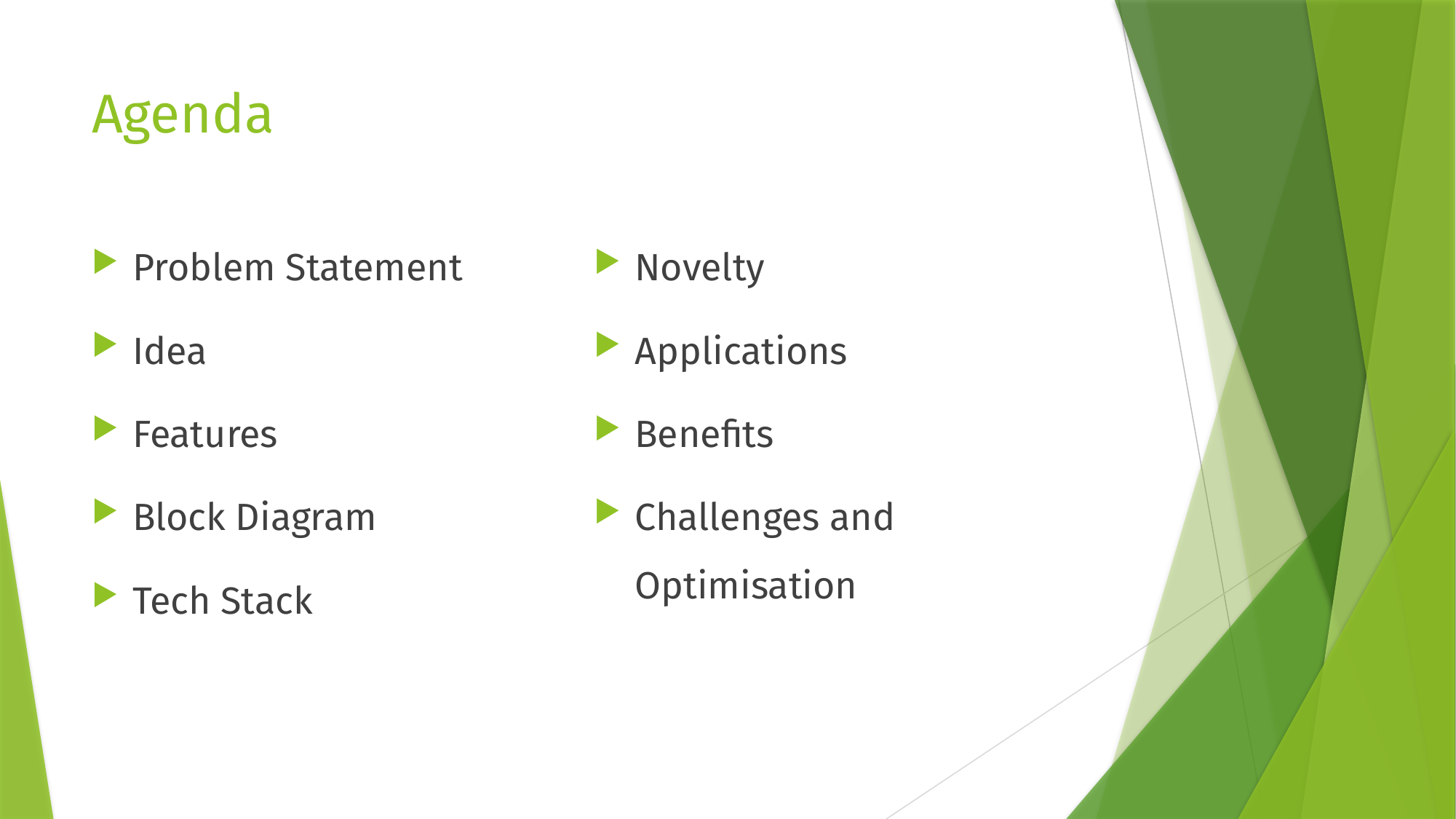

# Agenda
Problem Statement
Idea
Features
Block Diagram
Tech Stack
Novelty
Applications
Benefits
Challenges and Optimisation